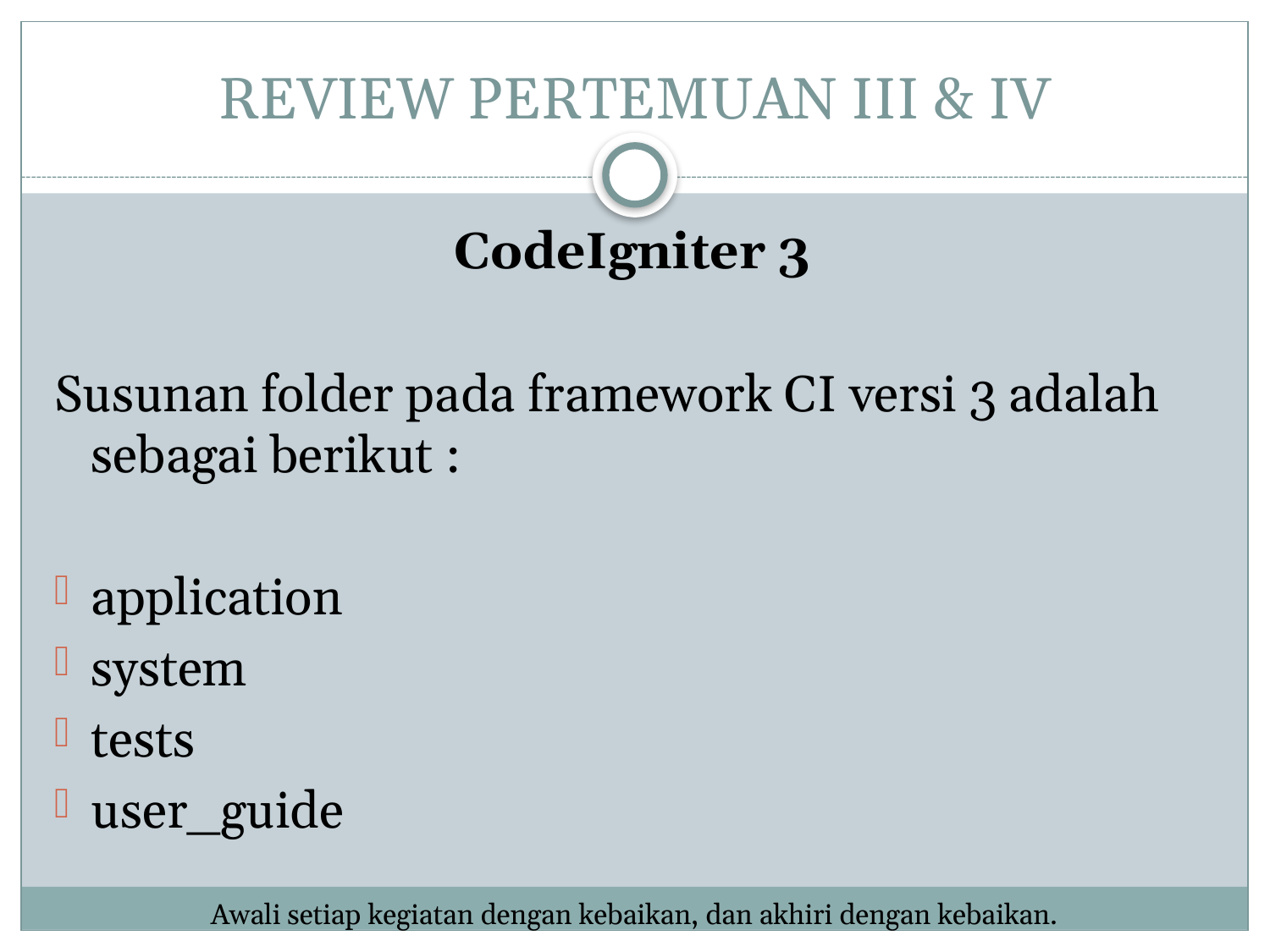

# REVIEW PERTEMUAN III & IV
CodeIgniter 3

Susunan folder pada framework CI versi 3 adalah sebagai berikut :

application
system
tests
user_guide
Awali setiap kegiatan dengan kebaikan, dan akhiri dengan kebaikan.